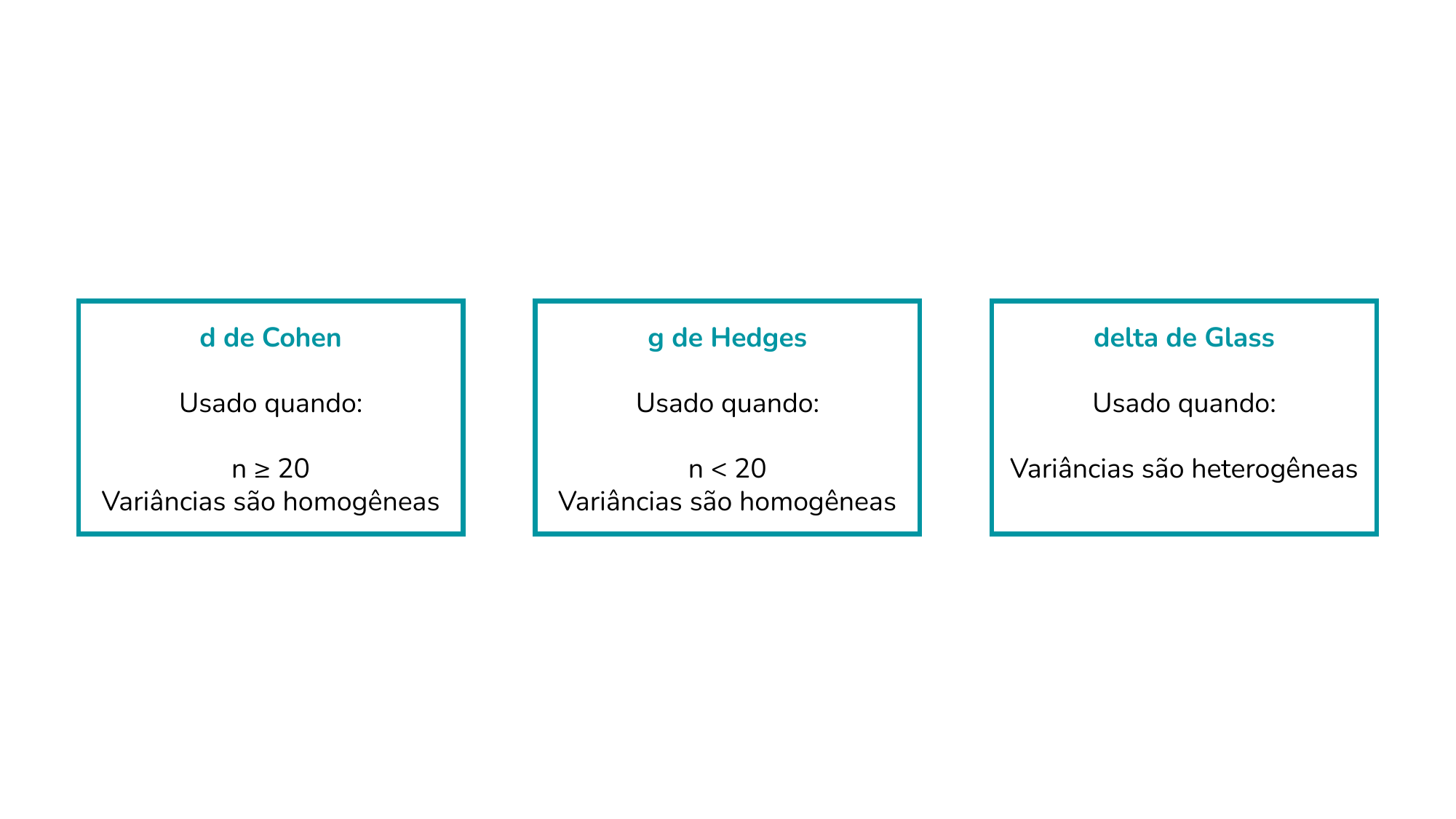

d de Cohen

Usado quando:

n ≥ 20
Variâncias são homogêneas
g de Hedges

Usado quando:

n < 20
Variâncias são homogêneas
delta de Glass

Usado quando:

Variâncias são heterogêneas